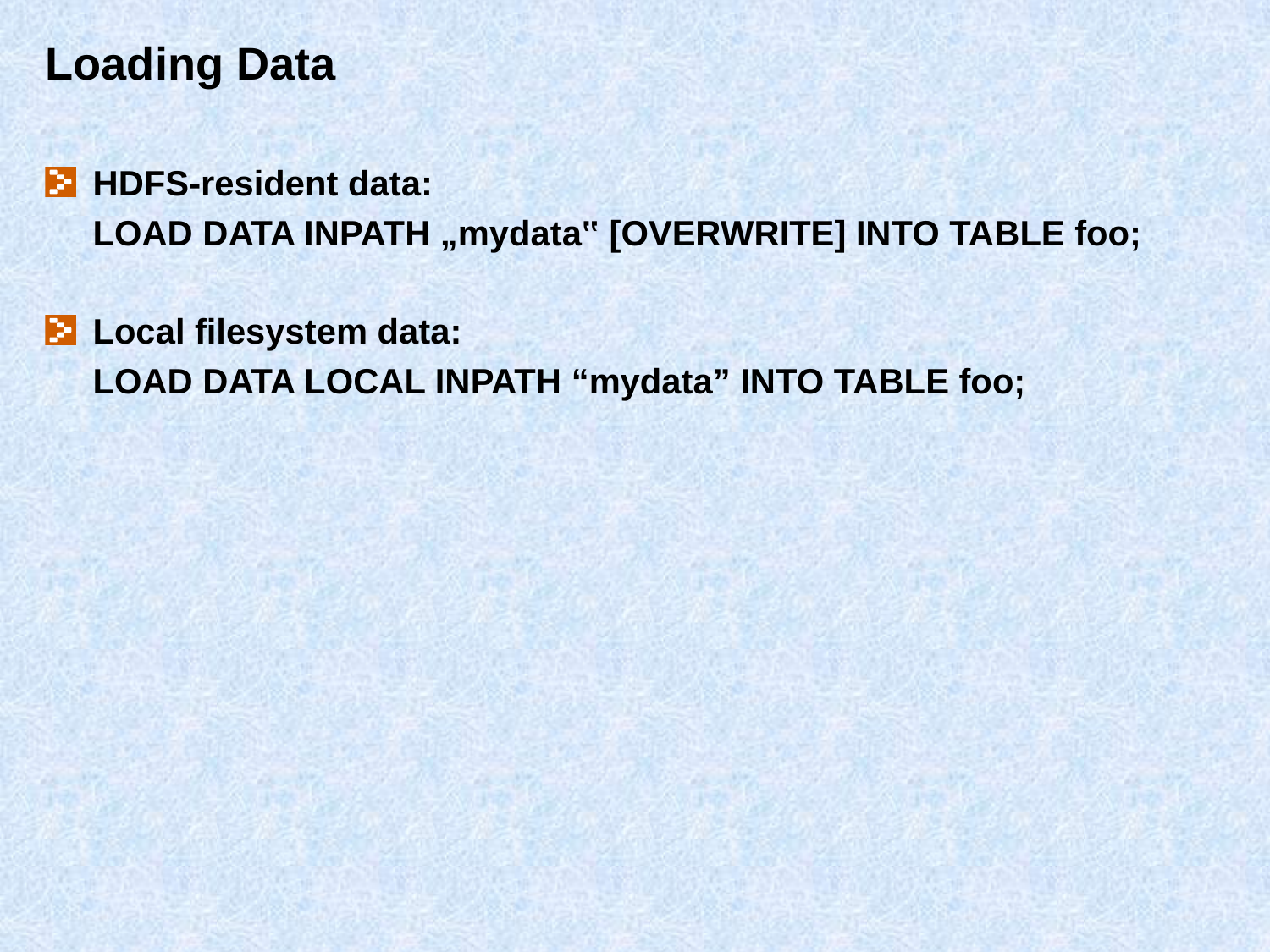

# Loading Data
HDFS-resident data:
	LOAD DATA INPATH „mydata‟ [OVERWRITE] INTO TABLE foo;

Local filesystem data:
	LOAD DATA LOCAL INPATH “mydata” INTO TABLE foo;